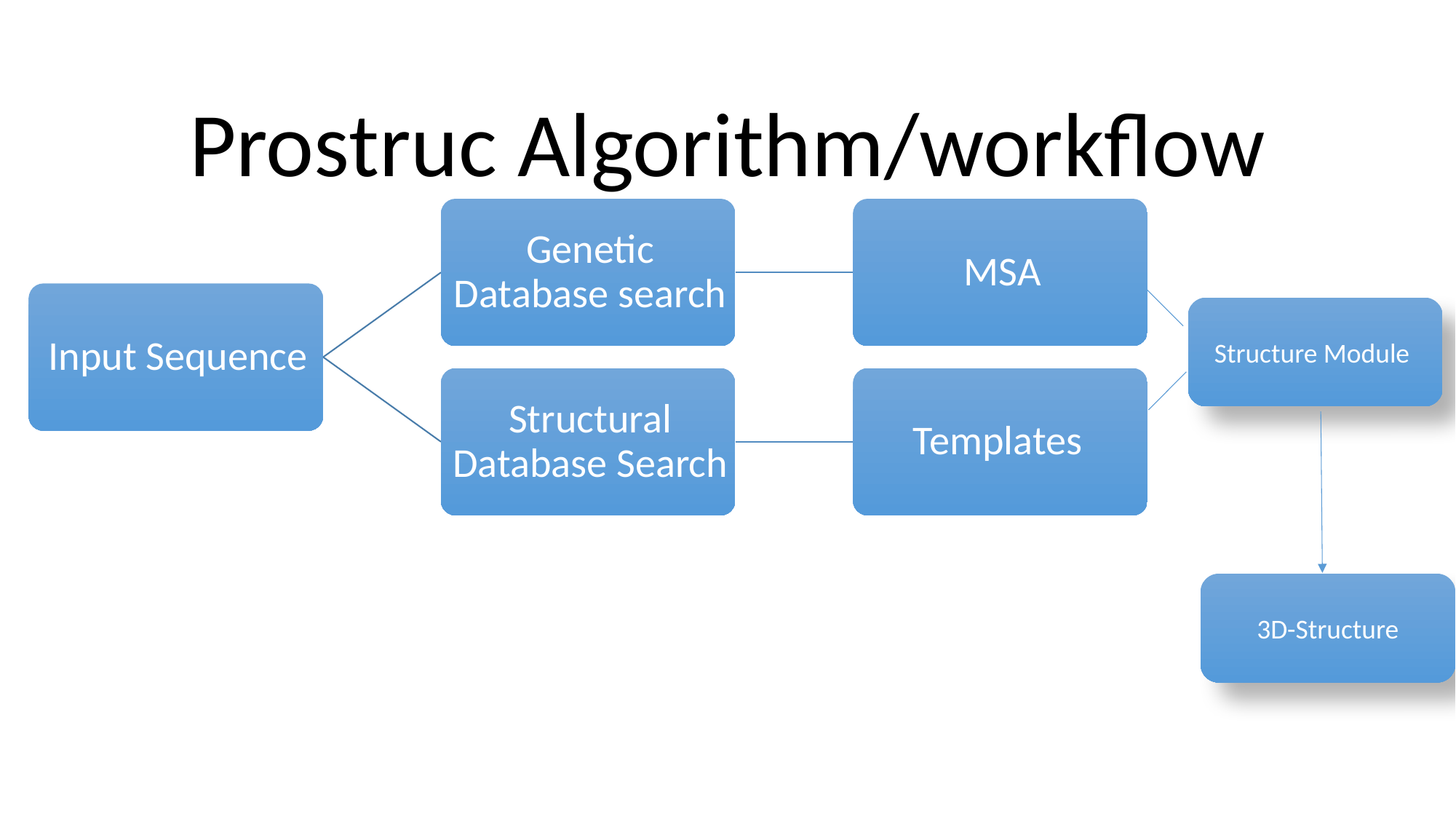

Prostruc Algorithm/workflow
Input Sequence

Genetic Database search

MSA

Structural Database Search

Templates
#
Structure Module

3D-Structure